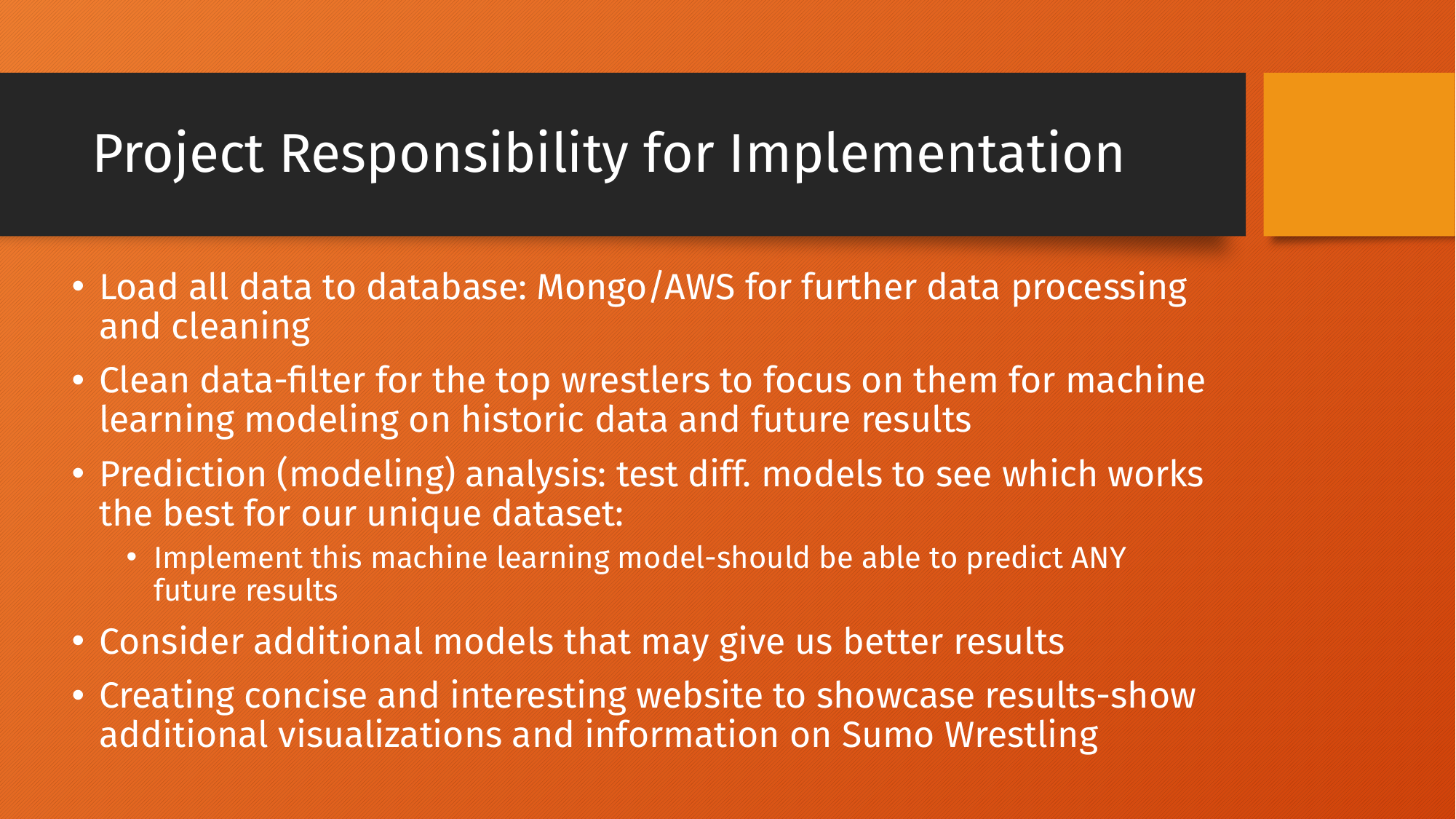

# Project Responsibility for Implementation
Load all data to database: Mongo/AWS for further data processing and cleaning
Clean data-filter for the top wrestlers to focus on them for machine learning modeling on historic data and future results
Prediction (modeling) analysis: test diff. models to see which works the best for our unique dataset:
Implement this machine learning model-should be able to predict ANY future results
Consider additional models that may give us better results
Creating concise and interesting website to showcase results-show additional visualizations and information on Sumo Wrestling